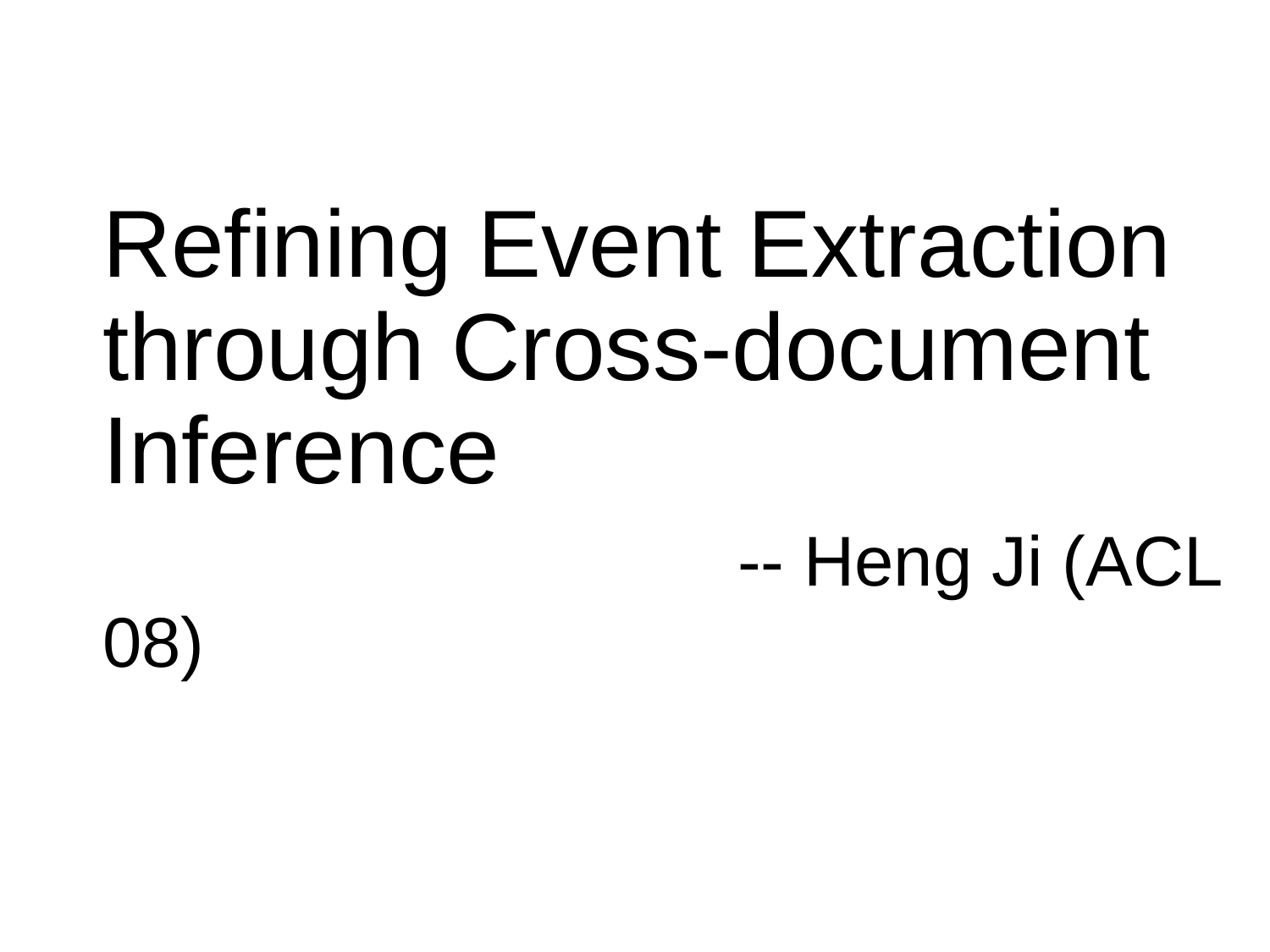

# Refining Event Extraction through Cross-document Inference -- Heng Ji (ACL 08)